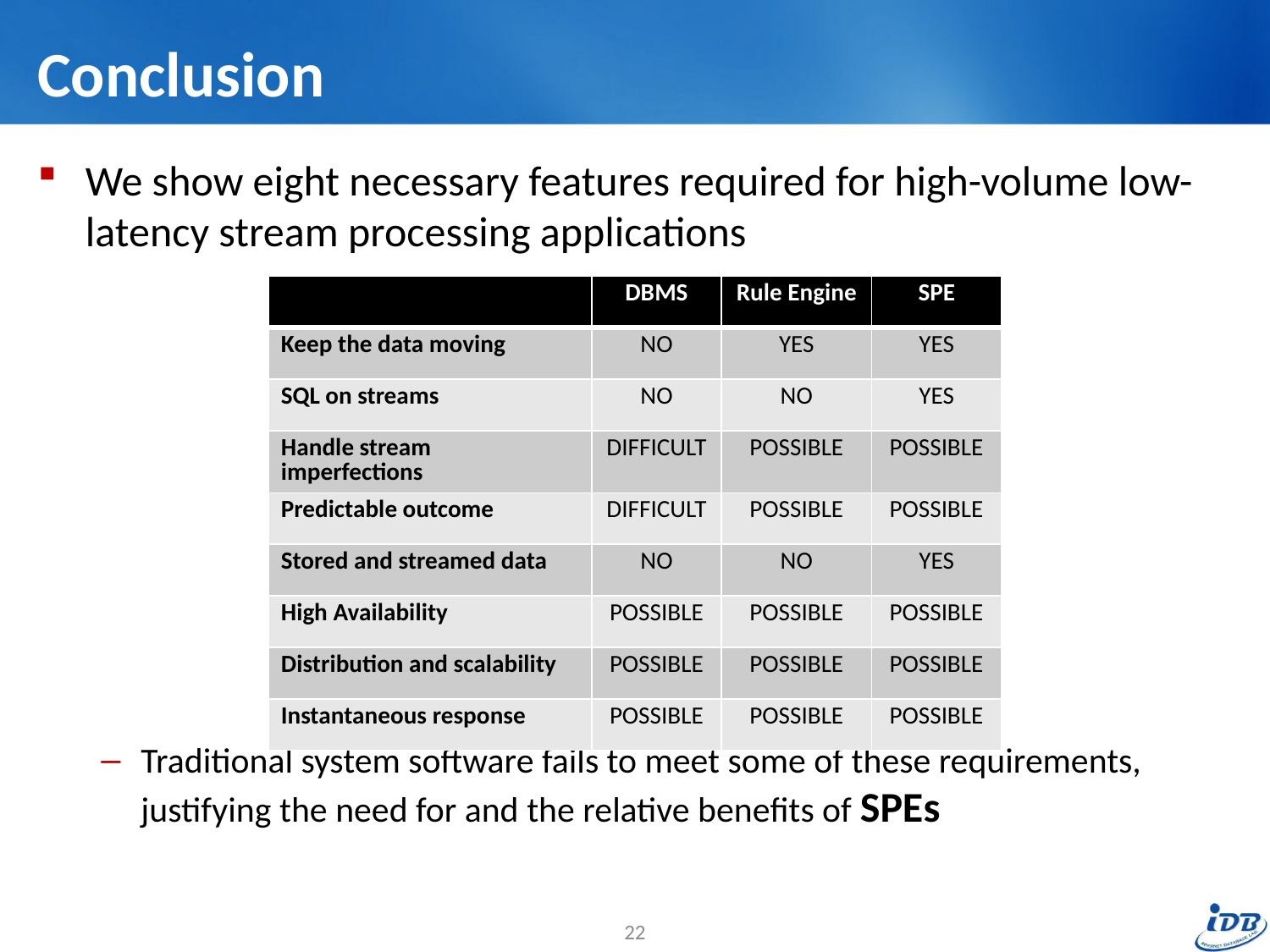

# Conclusion
We show eight necessary features required for high-volume low-latency stream processing applications

Traditional system software fails to meet some of these requirements, justifying the need for and the relative benefits of SPEs
|  | DBMS | Rule Engine | SPE |
| --- | --- | --- | --- |
| Keep the data moving | NO | YES | YES |
| SQL on streams | NO | NO | YES |
| Handle stream imperfections | DIFFICULT | POSSIBLE | POSSIBLE |
| Predictable outcome | DIFFICULT | POSSIBLE | POSSIBLE |
| Stored and streamed data | NO | NO | YES |
| High Availability | POSSIBLE | POSSIBLE | POSSIBLE |
| Distribution and scalability | POSSIBLE | POSSIBLE | POSSIBLE |
| Instantaneous response | POSSIBLE | POSSIBLE | POSSIBLE |
22